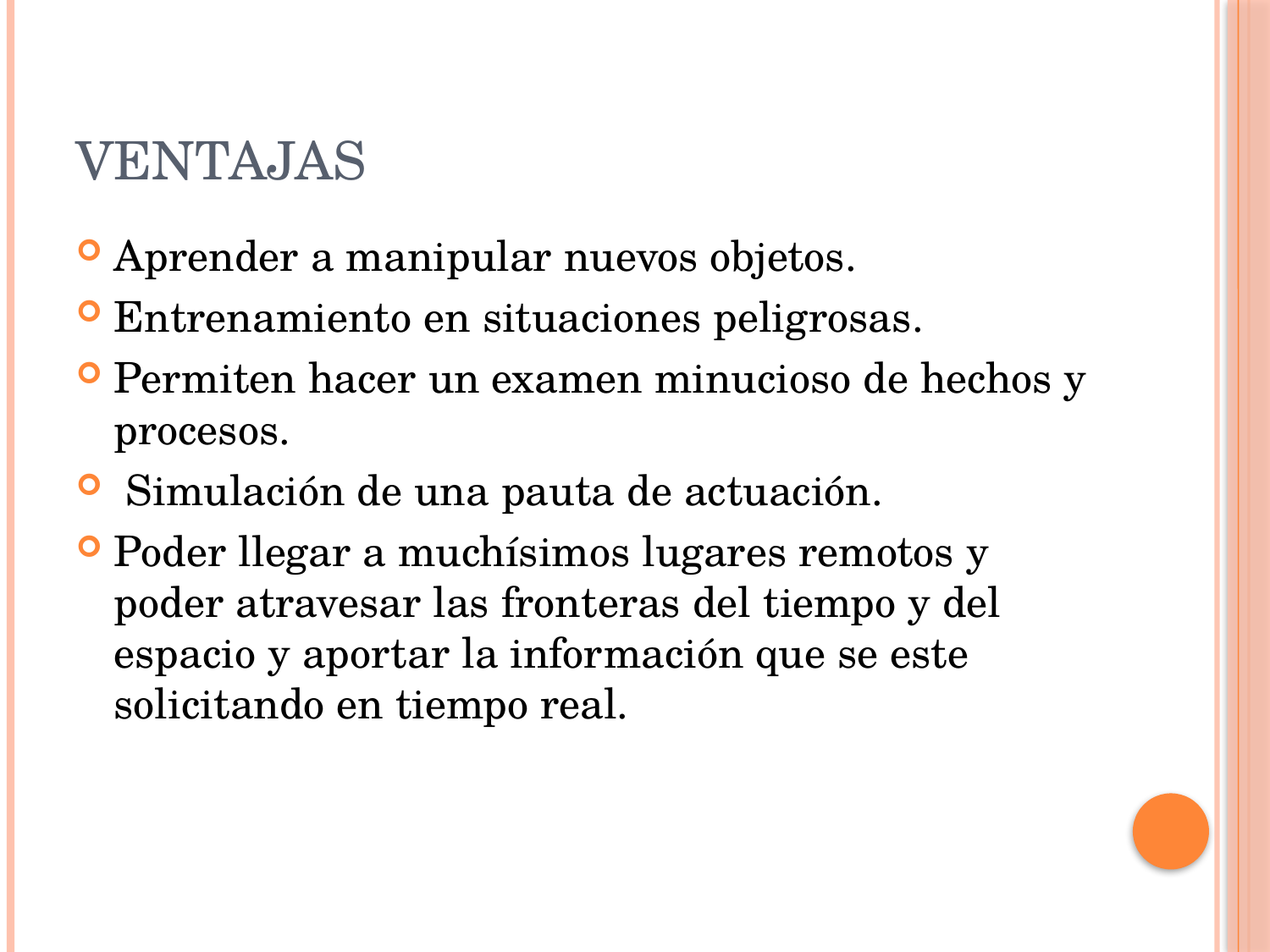

# VENTAJAS
Aprender a manipular nuevos objetos.
Entrenamiento en situaciones peligrosas.
Permiten hacer un examen minucioso de hechos y procesos.
 Simulación de una pauta de actuación.
Poder llegar a muchísimos lugares remotos y poder atravesar las fronteras del tiempo y del espacio y aportar la información que se este solicitando en tiempo real.